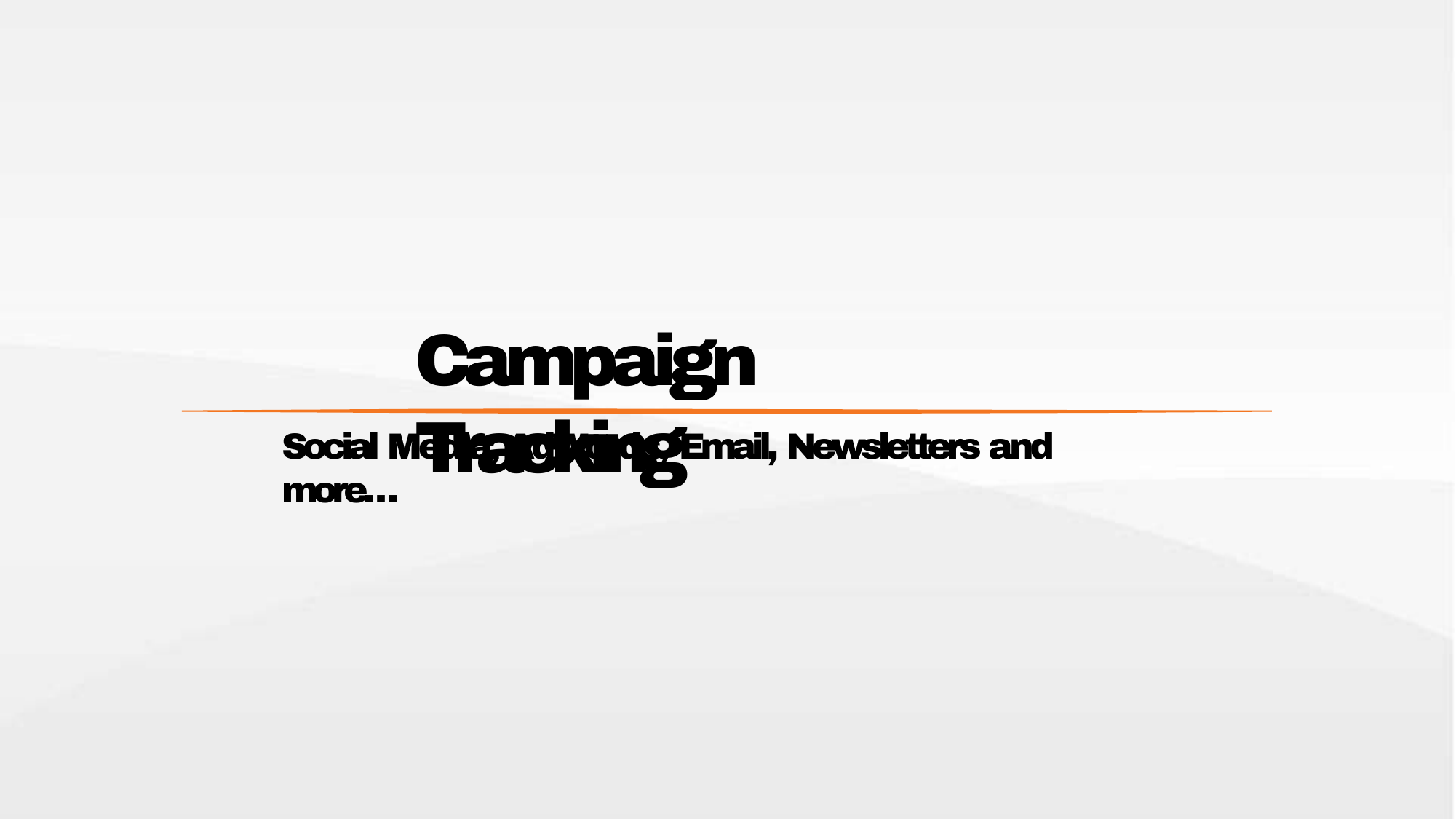

Campaign Tracking
Social Media, AdWords, Email, Newsletters and more…